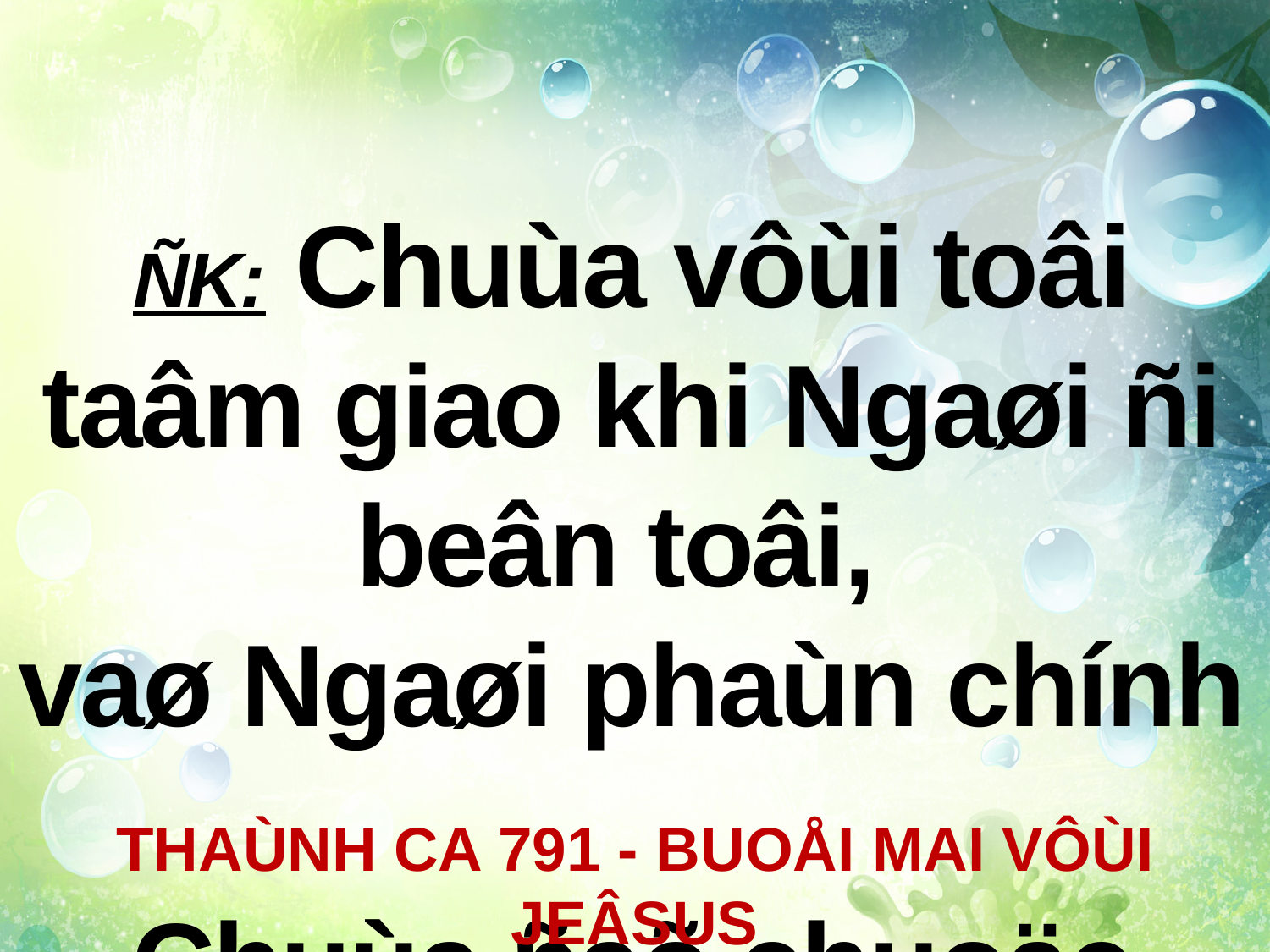

ÑK: Chuùa vôùi toâi taâm giao khi Ngaøi ñi beân toâi,
vaø Ngaøi phaùn chính
Chuùa ñaõ chuoäc toâi.
THAÙNH CA 791 - BUOÅI MAI VÔÙI JEÂSUS